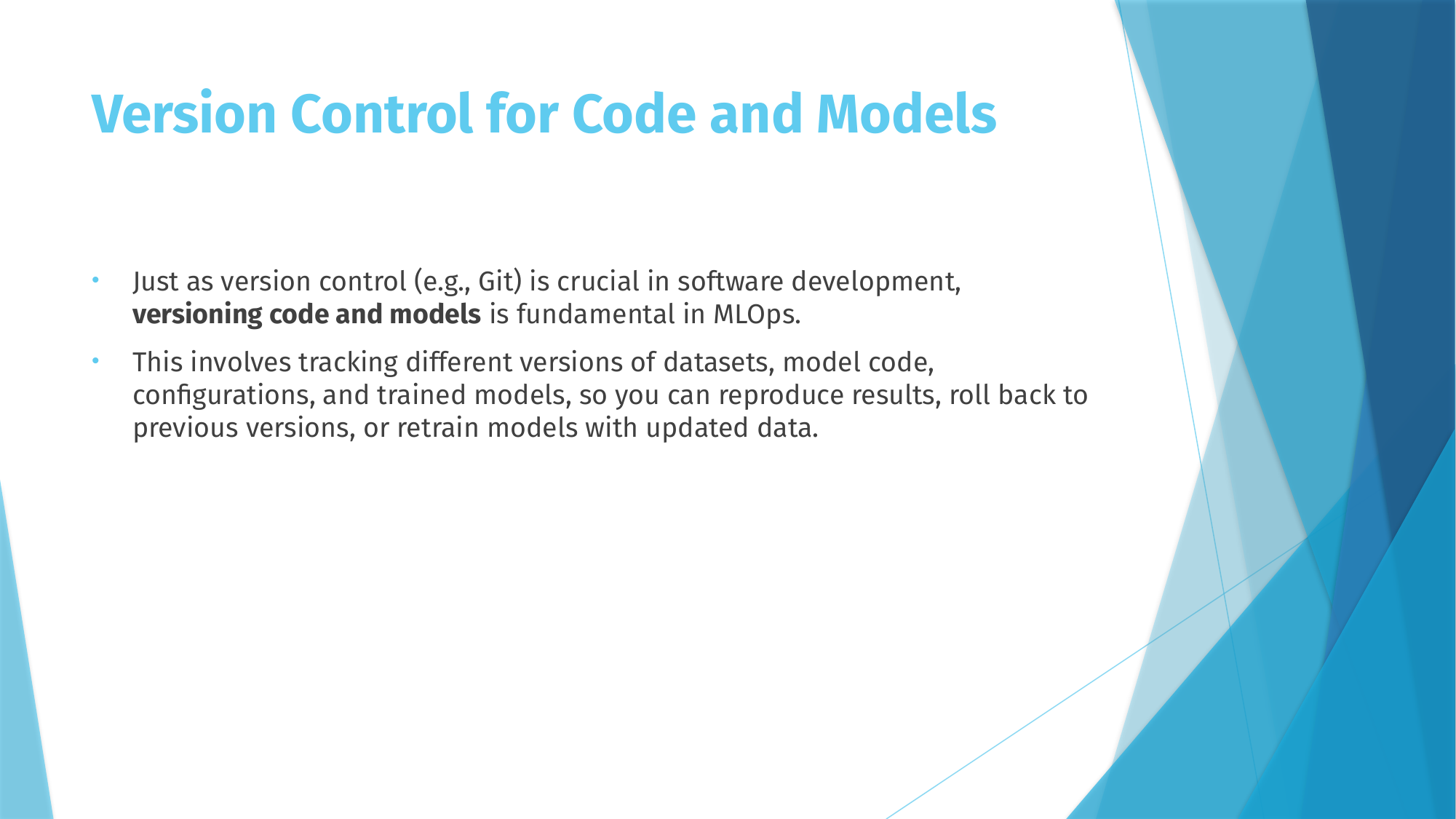

# Version Control for Code and Models
Just as version control (e.g., Git) is crucial in software development, versioning code and models is fundamental in MLOps.
This involves tracking different versions of datasets, model code, configurations, and trained models, so you can reproduce results, roll back to previous versions, or retrain models with updated data.